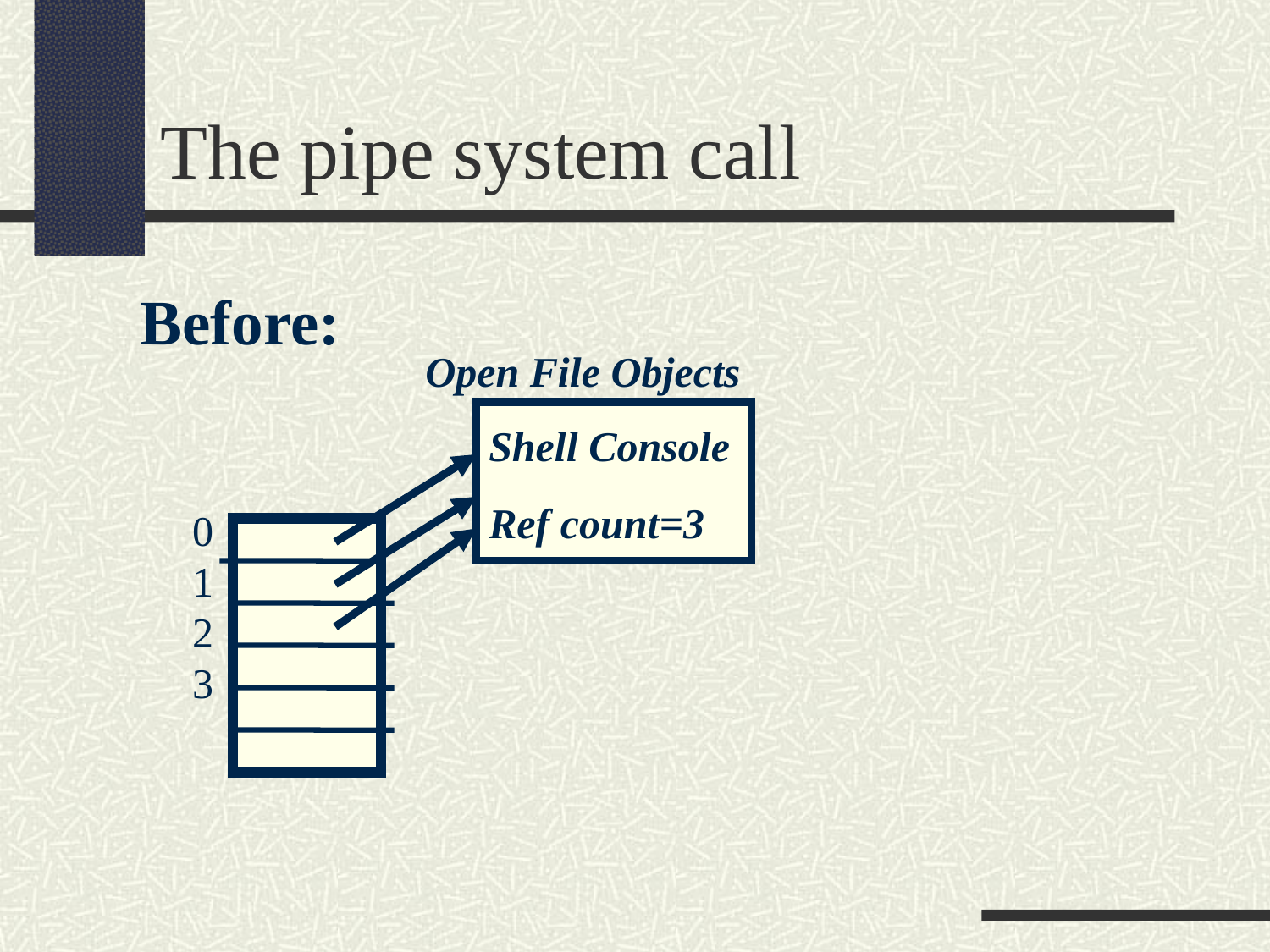

The pipe system call

Before:
Open File Objects

Shell Console
Ref count=3

0 1 2 3